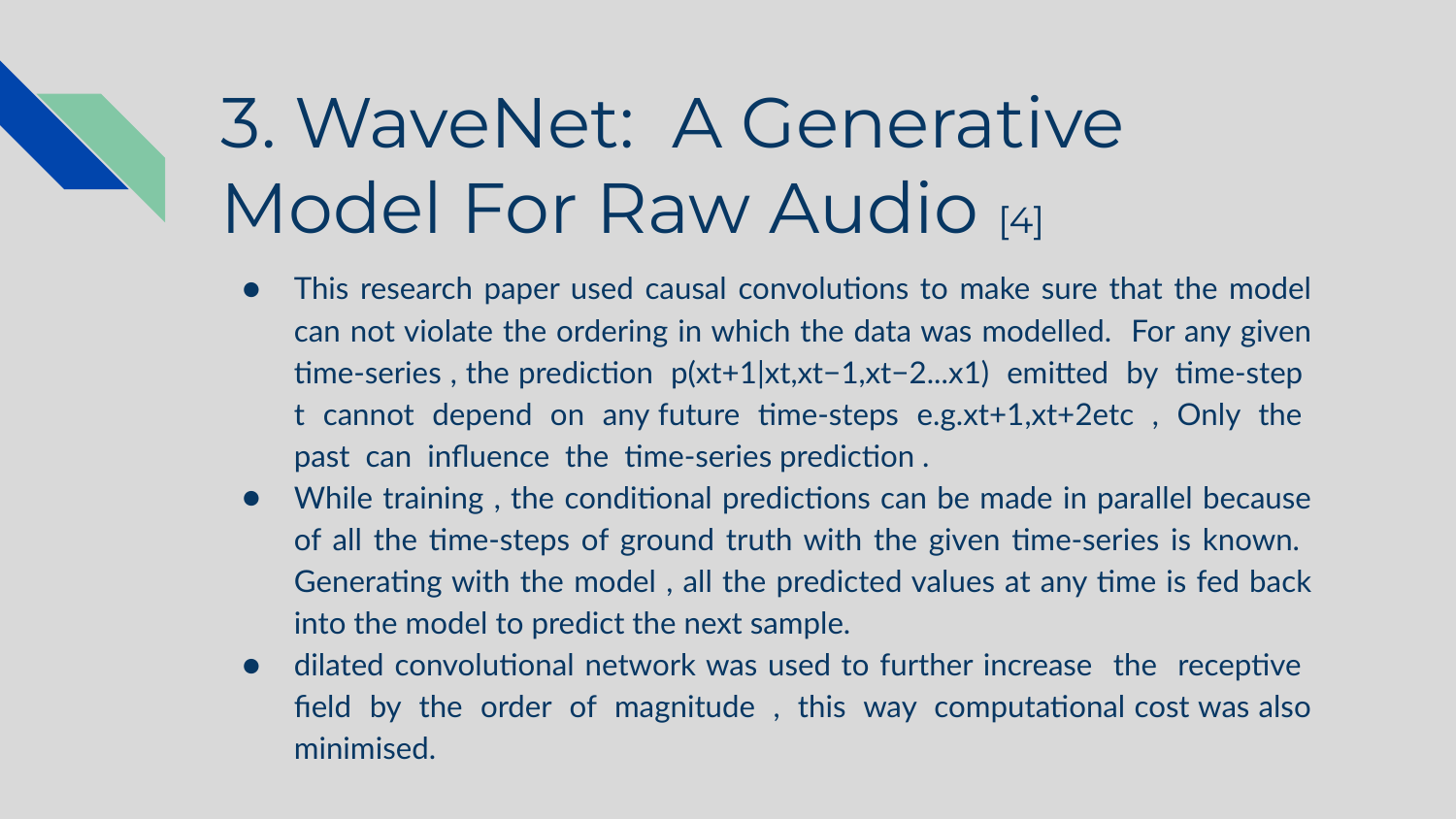

# 3. WaveNet:  A Generative Model For Raw Audio [4]
This research paper used causal convolutions to make sure that the model can not violate the ordering in which the data was modelled.  For any given time-series , the prediction  p(xt+1|xt,xt−1,xt−2...x1)  emitted  by  time-step  t  cannot  depend  on  any future  time-steps  e.g.xt+1,xt+2etc  ,  Only  the  past  can  influence  the  time-series prediction .
While training , the conditional predictions can be made in parallel because of all the time-steps of ground truth with the given time-series is known.  Generating with the model , all the predicted values at any time is fed back into the model to predict the next sample.
dilated convolutional network was used to further increase  the  receptive  field  by  the  order  of  magnitude  ,  this  way  computational cost was also minimised.